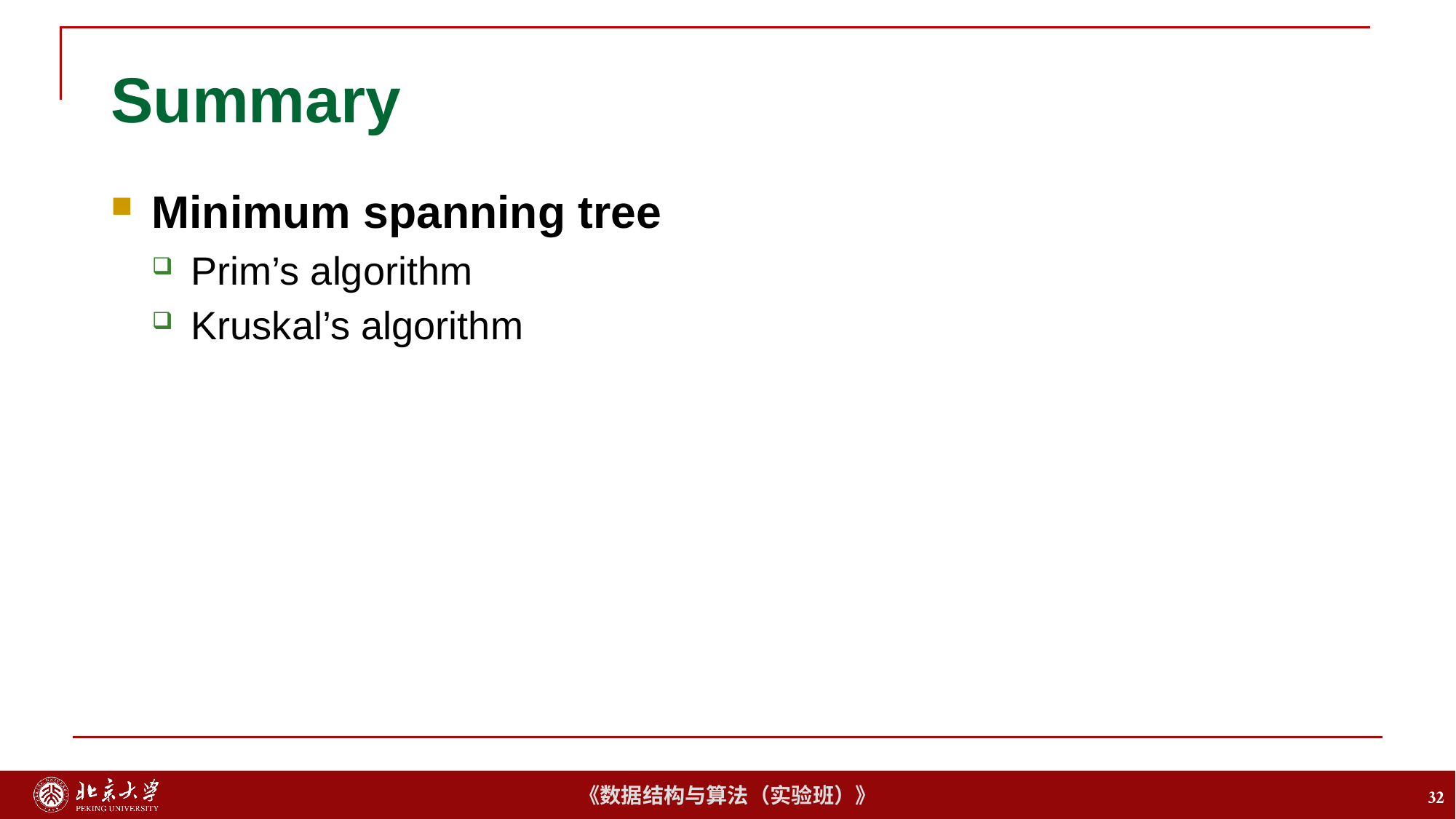

# Summary
Minimum spanning tree
Prim’s algorithm
Kruskal’s algorithm
32